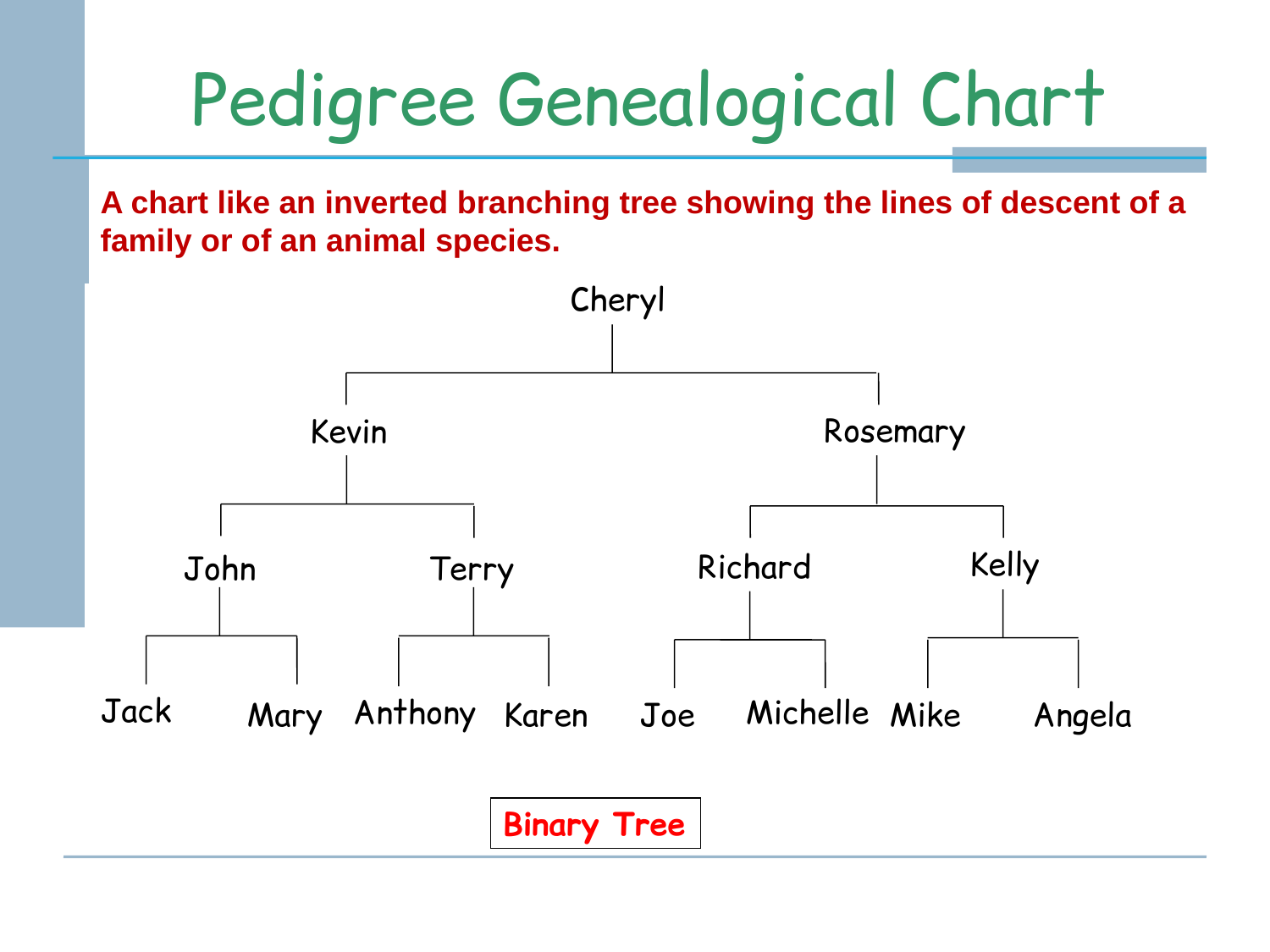

# Pedigree Genealogical Chart
A chart like an inverted branching tree showing the lines of descent of a family or of an animal species.
Cheryl

Rosemary
Kevin

Kelly
Richard
John
Terry

Jack
Anthony
Michelle
Mary
Karen
Joe
Mike
Angela
Binary Tree